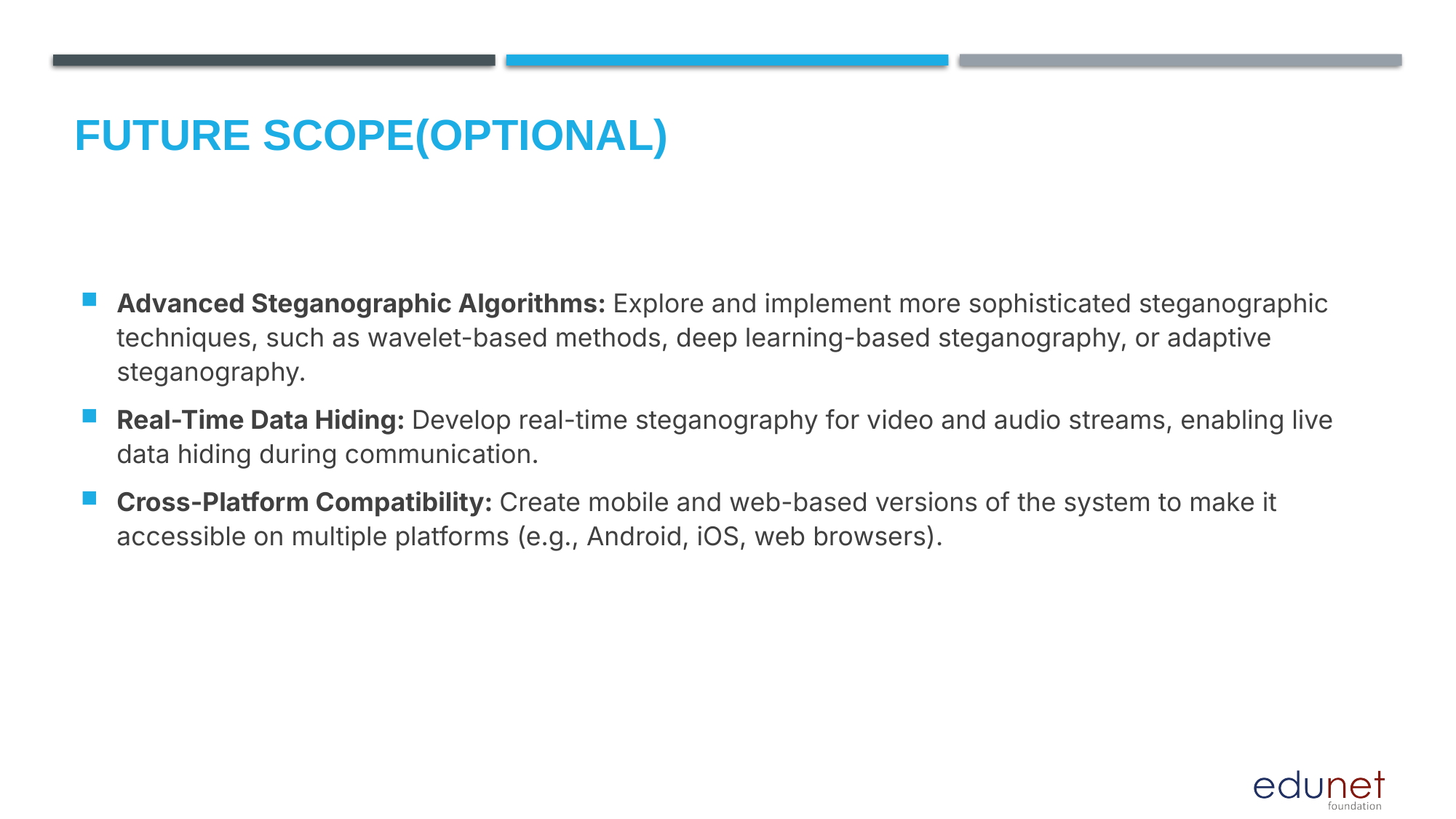

Future scope(optional)
Advanced Steganographic Algorithms: Explore and implement more sophisticated steganographic techniques, such as wavelet-based methods, deep learning-based steganography, or adaptive steganography.
Real-Time Data Hiding: Develop real-time steganography for video and audio streams, enabling live data hiding during communication.
Cross-Platform Compatibility: Create mobile and web-based versions of the system to make it accessible on multiple platforms (e.g., Android, iOS, web browsers).